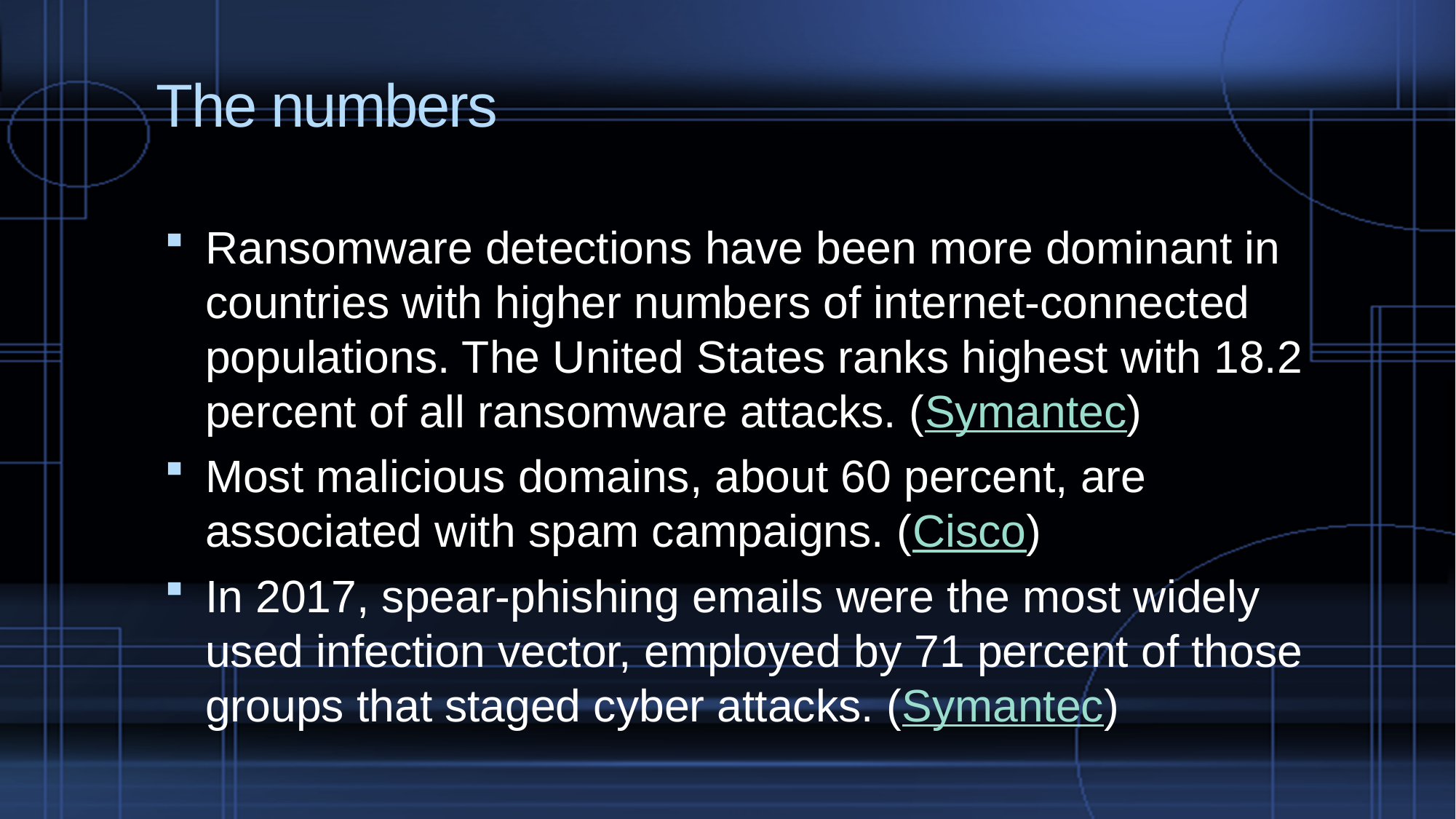

# The numbers
Ransomware detections have been more dominant in countries with higher numbers of internet-connected populations. The United States ranks highest with 18.2 percent of all ransomware attacks. (Symantec)
Most malicious domains, about 60 percent, are associated with spam campaigns. (Cisco)
In 2017, spear-phishing emails were the most widely used infection vector, employed by 71 percent of those groups that staged cyber attacks. (Symantec)